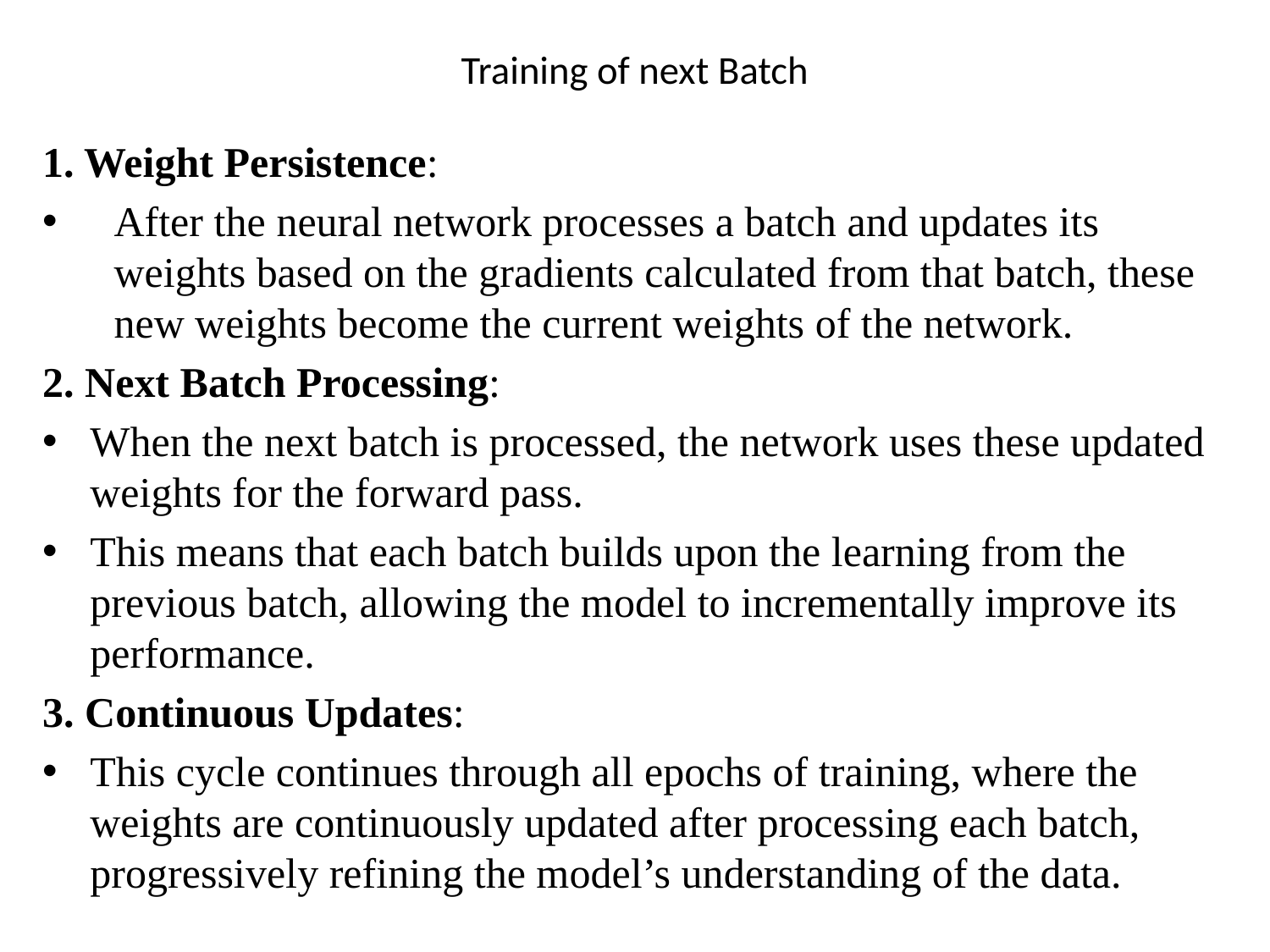

# Training of next Batch
1. Weight Persistence:
After the neural network processes a batch and updates its weights based on the gradients calculated from that batch, these new weights become the current weights of the network.
2. Next Batch Processing:
When the next batch is processed, the network uses these updated weights for the forward pass.
This means that each batch builds upon the learning from the previous batch, allowing the model to incrementally improve its performance.
3. Continuous Updates:
This cycle continues through all epochs of training, where the weights are continuously updated after processing each batch, progressively refining the model’s understanding of the data.